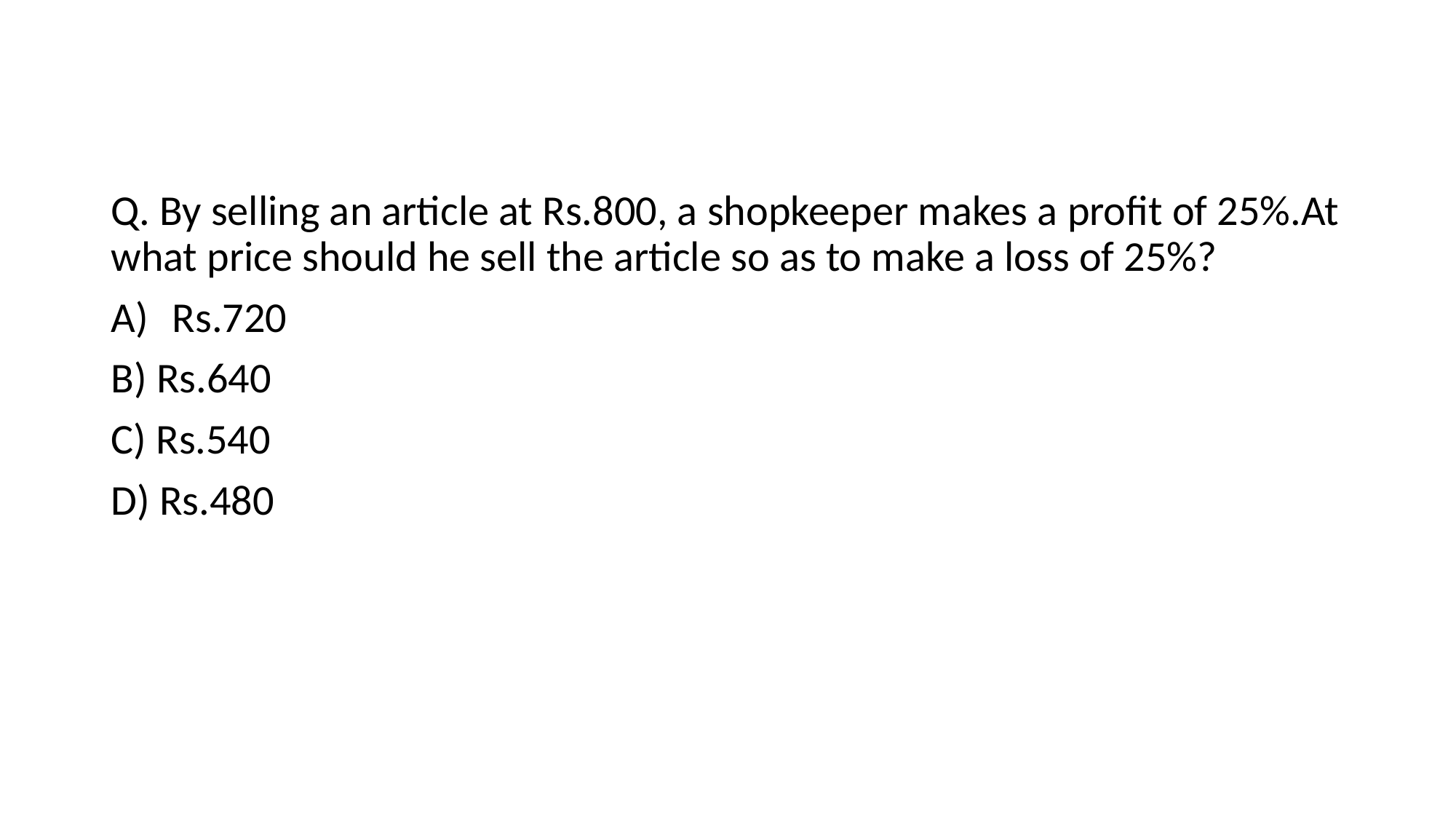

Q. By selling an article at Rs.800, a shopkeeper makes a profit of 25%.At what price should he sell the article so as to make a loss of 25%?
Rs.720
B) Rs.640
C) Rs.540
D) Rs.480